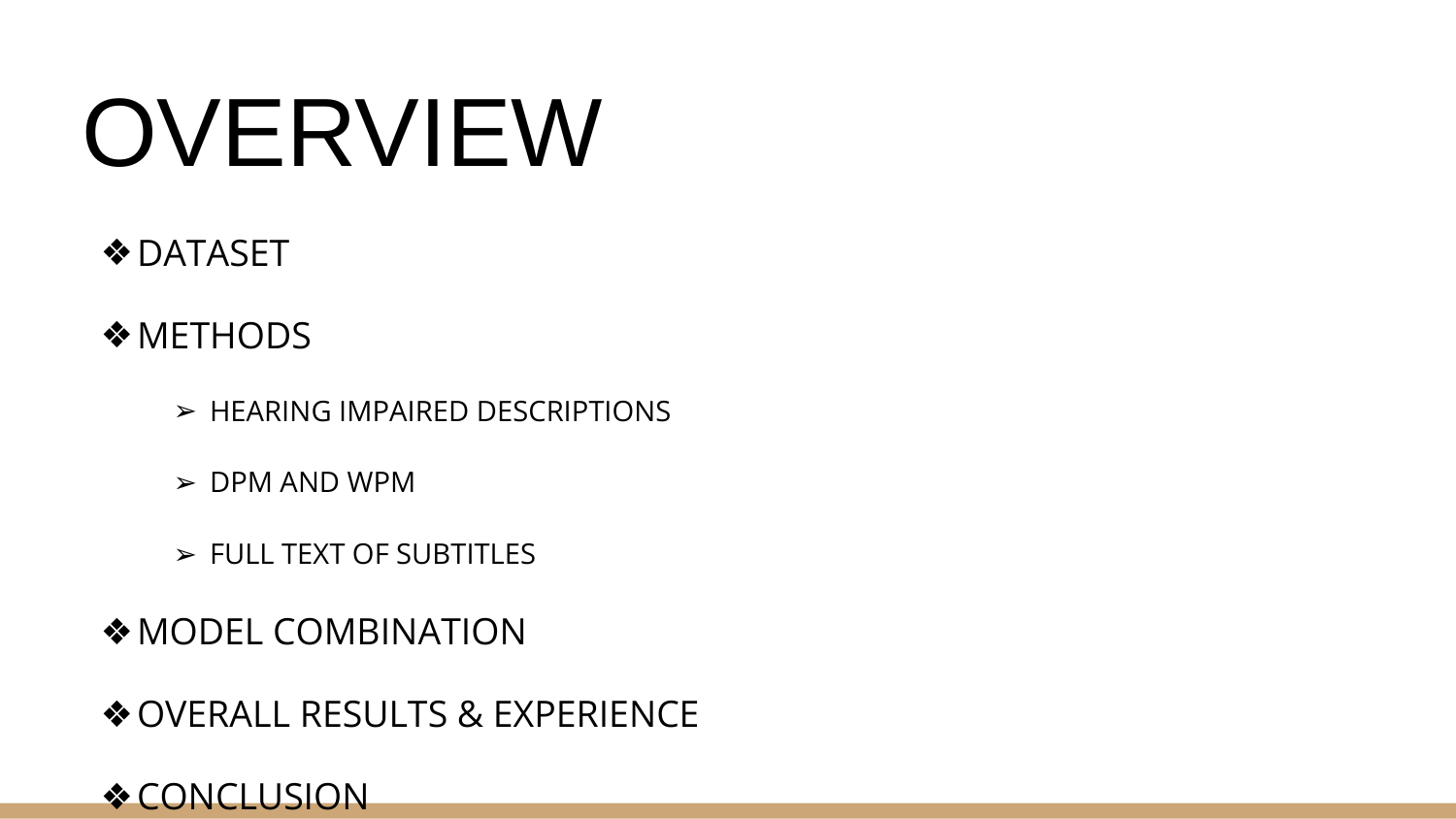

# OVERVIEW
DATASET
METHODS
HEARING IMPAIRED DESCRIPTIONS
DPM AND WPM
FULL TEXT OF SUBTITLES
MODEL COMBINATION
OVERALL RESULTS & EXPERIENCE
CONCLUSION